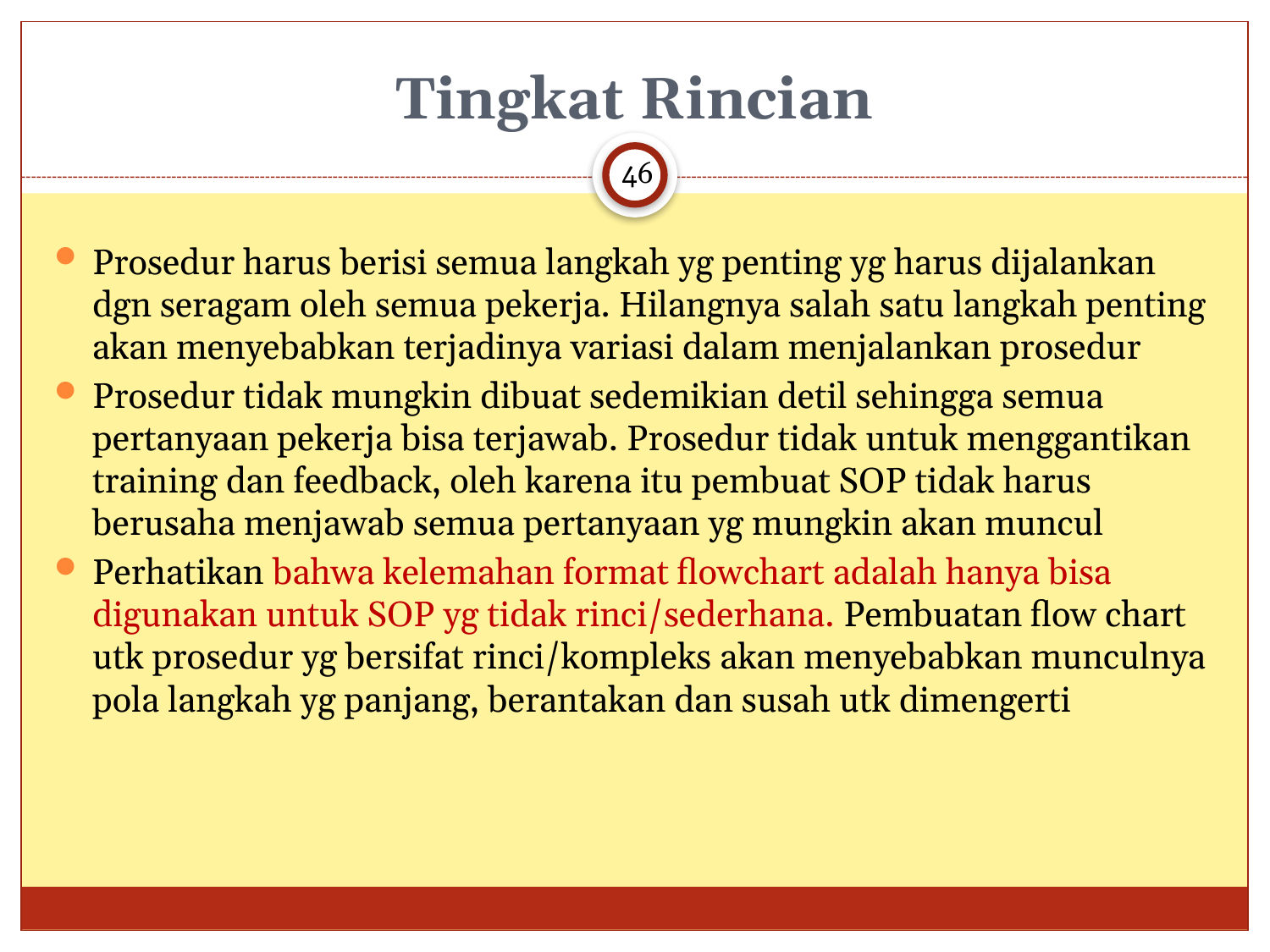

# Tingkat Rincian
46
Prosedur harus berisi semua langkah yg penting yg harus dijalankan dgn seragam oleh semua pekerja. Hilangnya salah satu langkah penting akan menyebabkan terjadinya variasi dalam menjalankan prosedur
Prosedur tidak mungkin dibuat sedemikian detil sehingga semua pertanyaan pekerja bisa terjawab. Prosedur tidak untuk menggantikan training dan feedback, oleh karena itu pembuat SOP tidak harus berusaha menjawab semua pertanyaan yg mungkin akan muncul
Perhatikan bahwa kelemahan format flowchart adalah hanya bisa digunakan untuk SOP yg tidak rinci/sederhana. Pembuatan flow chart utk prosedur yg bersifat rinci/kompleks akan menyebabkan munculnya pola langkah yg panjang, berantakan dan susah utk dimengerti